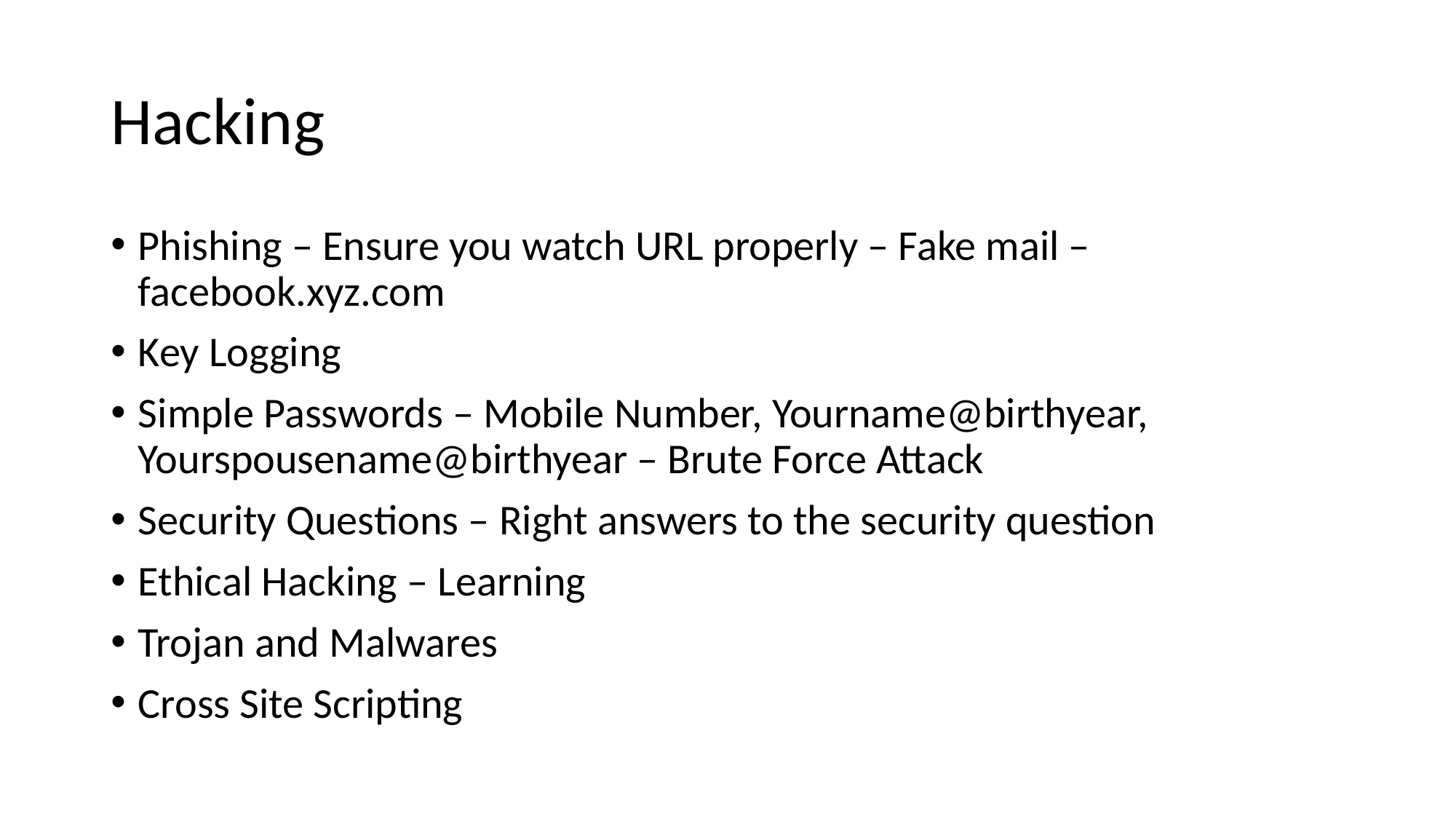

# Hacking
Phishing – Ensure you watch URL properly – Fake mail – facebook.xyz.com
Key Logging
Simple Passwords – Mobile Number, Yourname@birthyear, Yourspousename@birthyear – Brute Force Attack
Security Questions – Right answers to the security question
Ethical Hacking – Learning
Trojan and Malwares
Cross Site Scripting